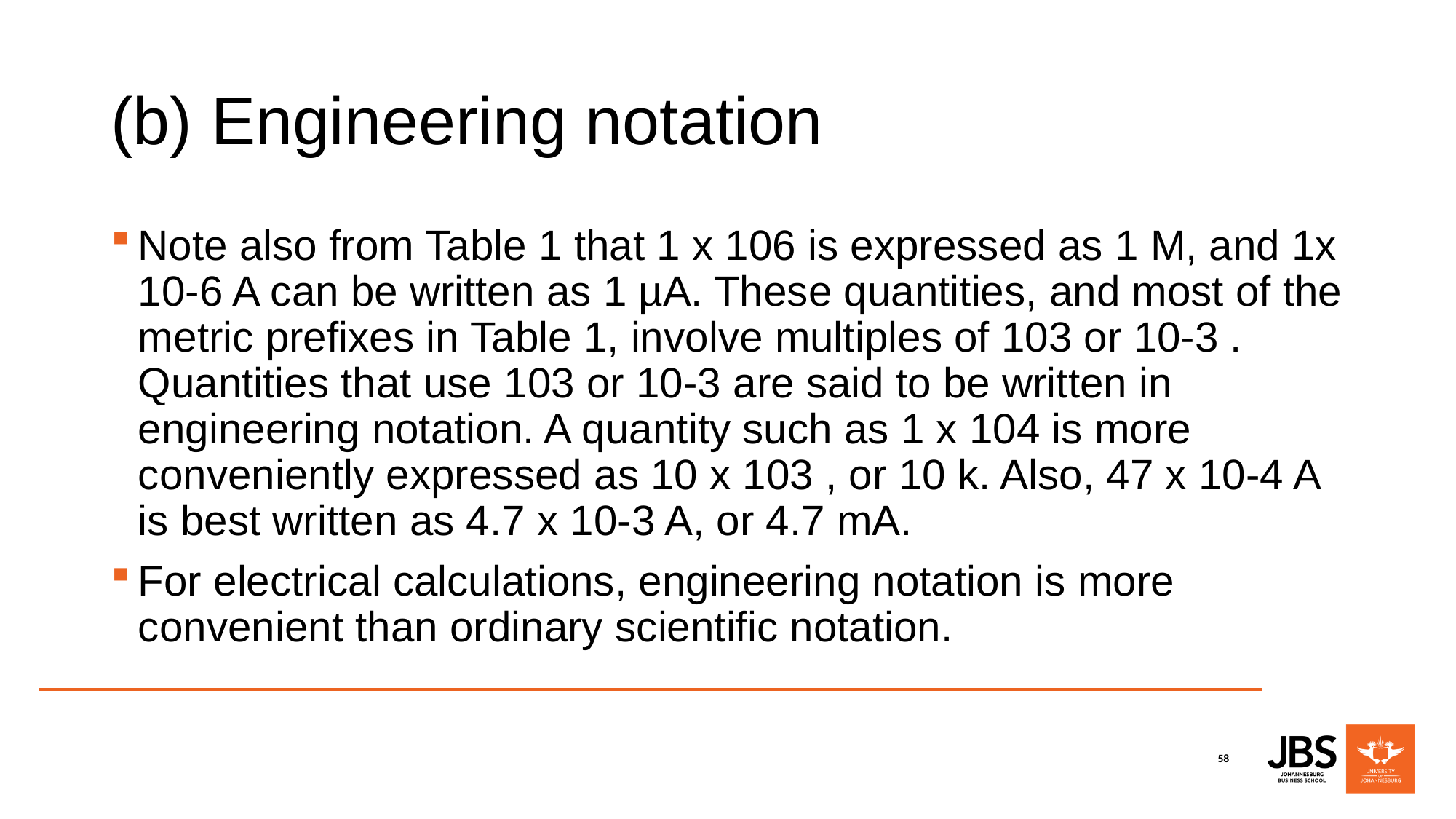

# (b) Engineering notation
Note also from Table 1 that 1 x 106 is expressed as 1 M, and 1x 10-6 A can be written as 1 µA. These quantities, and most of the metric prefixes in Table 1, involve multiples of 103 or 10-3 . Quantities that use 103 or 10-3 are said to be written in engineering notation. A quantity such as 1 x 104 is more conveniently expressed as 10 x 103 , or 10 k. Also, 47 x 10-4 A is best written as 4.7 x 10-3 A, or 4.7 mA.
For electrical calculations, engineering notation is more convenient than ordinary scientific notation.